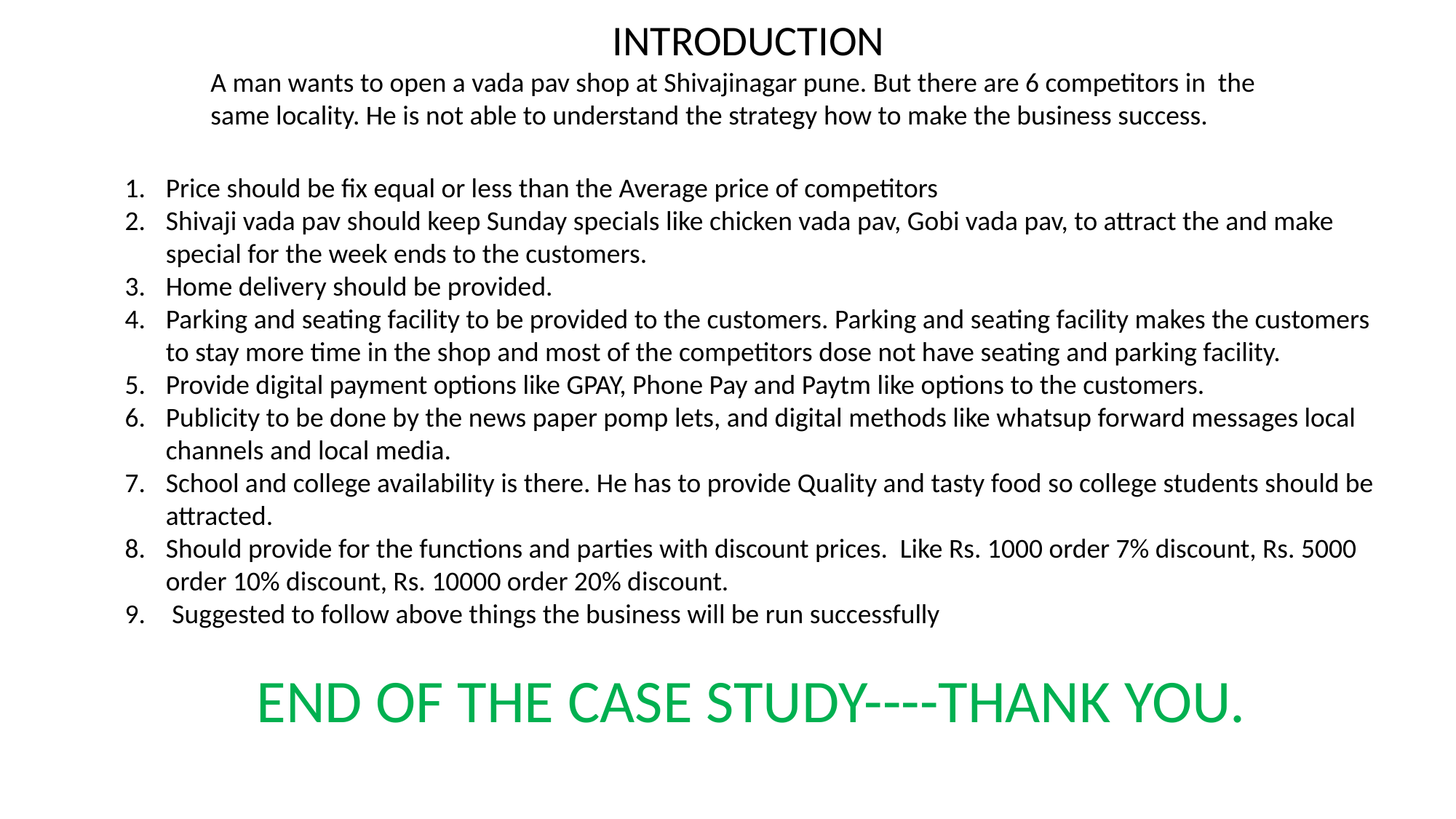

INTRODUCTION
A man wants to open a vada pav shop at Shivajinagar pune. But there are 6 competitors in  the same locality. He is not able to understand the strategy how to make the business success.
Price should be fix equal or less than the Average price of competitors
Shivaji vada pav should keep Sunday specials like chicken vada pav, Gobi vada pav, to attract the and make special for the week ends to the customers.
Home delivery should be provided.
Parking and seating facility to be provided to the customers. Parking and seating facility makes the customers to stay more time in the shop and most of the competitors dose not have seating and parking facility.
Provide digital payment options like GPAY, Phone Pay and Paytm like options to the customers.
Publicity to be done by the news paper pomp lets, and digital methods like whatsup forward messages local channels and local media.
School and college availability is there. He has to provide Quality and tasty food so college students should be attracted.
Should provide for the functions and parties with discount prices.  Like Rs. 1000 order 7% discount, Rs. 5000 order 10% discount, Rs. 10000 order 20% discount.
 Suggested to follow above things the business will be run successfully

END OF THE CASE STUDY----THANK YOU.